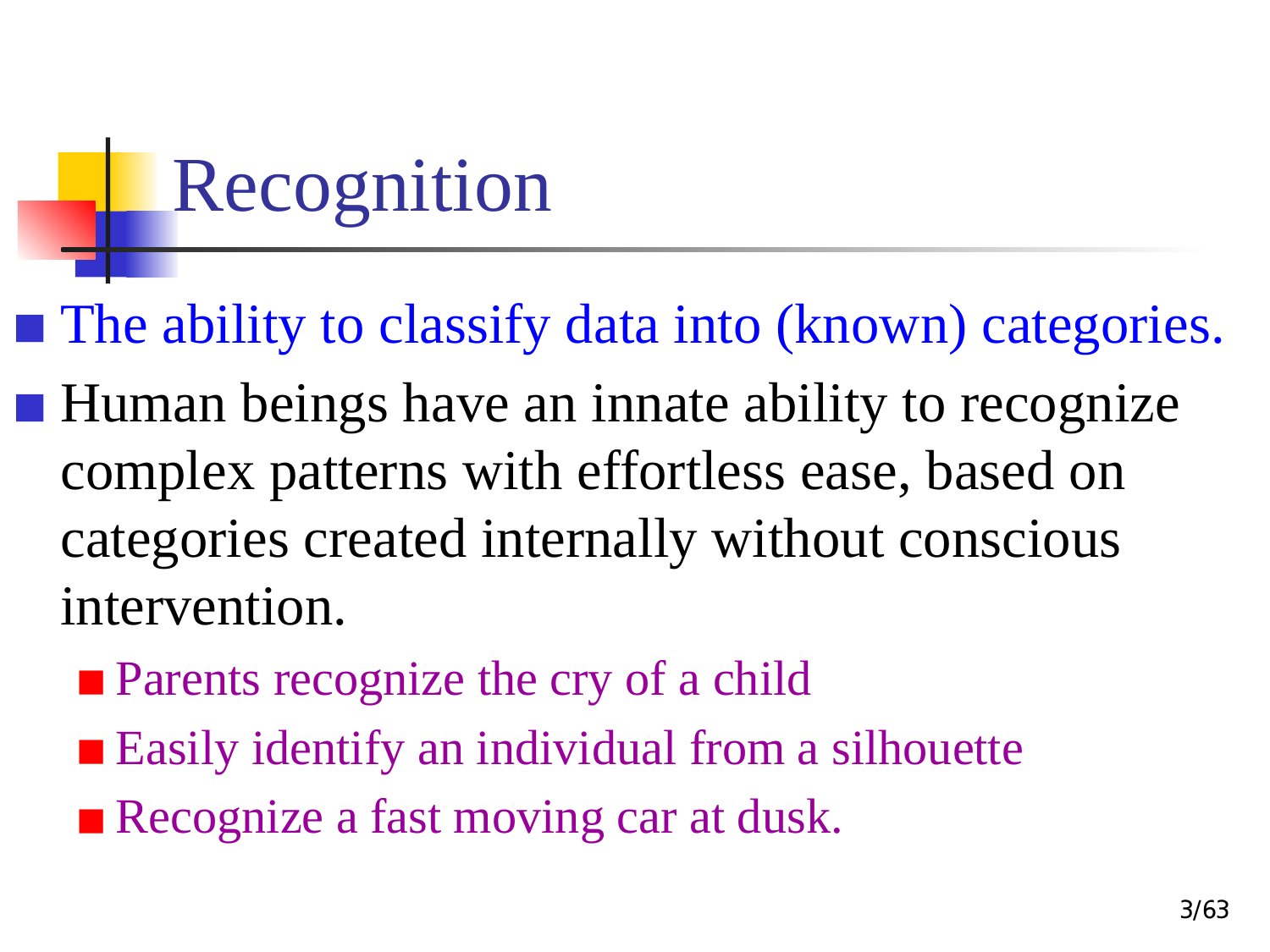

# Recognition
The ability to classify data into (known) categories.
Human beings have an innate ability to recognize complex patterns with effortless ease, based on categories created internally without conscious intervention.
Parents recognize the cry of a child
Easily identify an individual from a silhouette
Recognize a fast moving car at dusk.
3/63